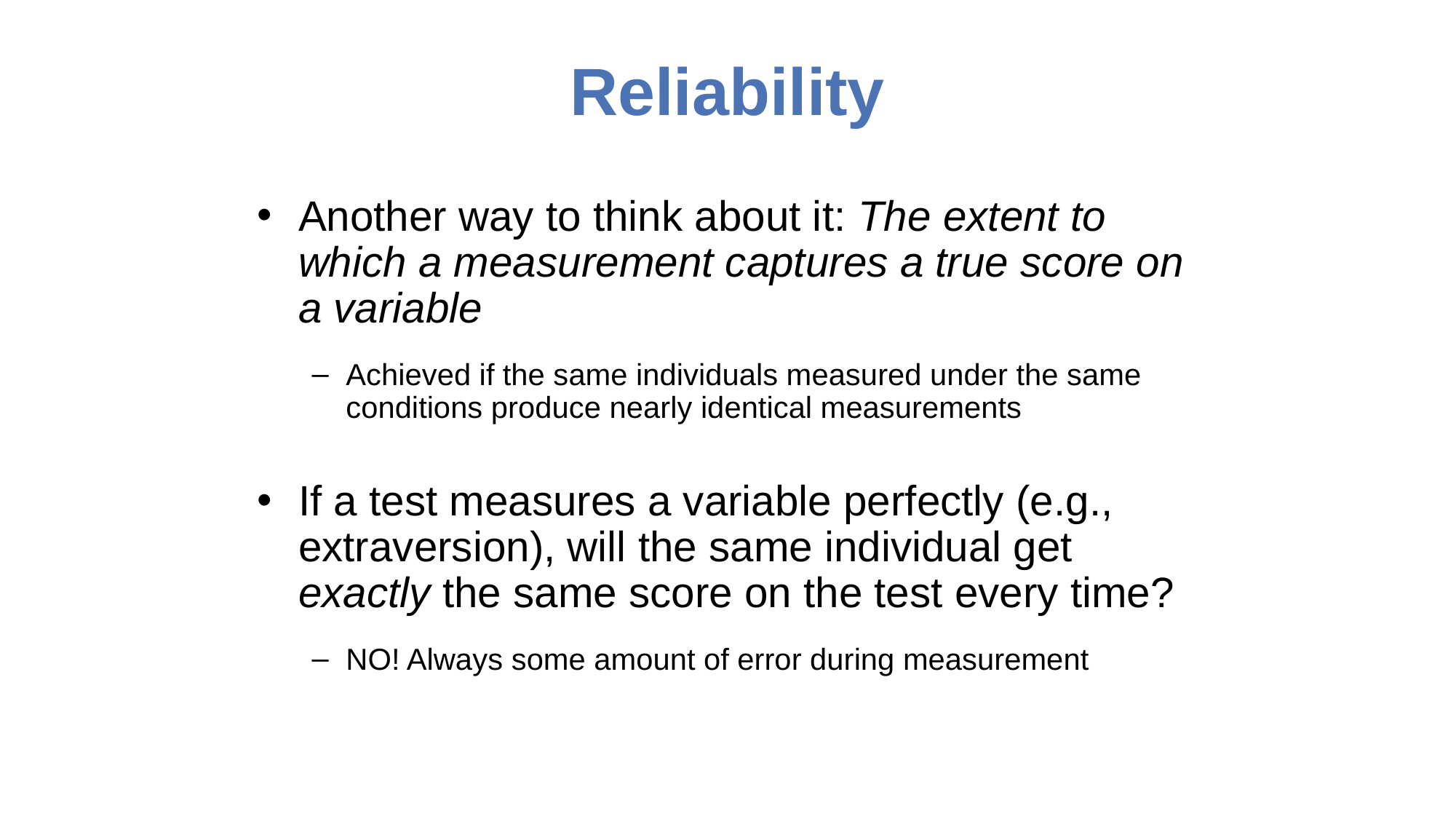

# Reliability
Another way to think about it: The extent to which a measurement captures a true score on a variable
Achieved if the same individuals measured under the same conditions produce nearly identical measurements
If a test measures a variable perfectly (e.g., extraversion), will the same individual get exactly the same score on the test every time?
NO! Always some amount of error during measurement